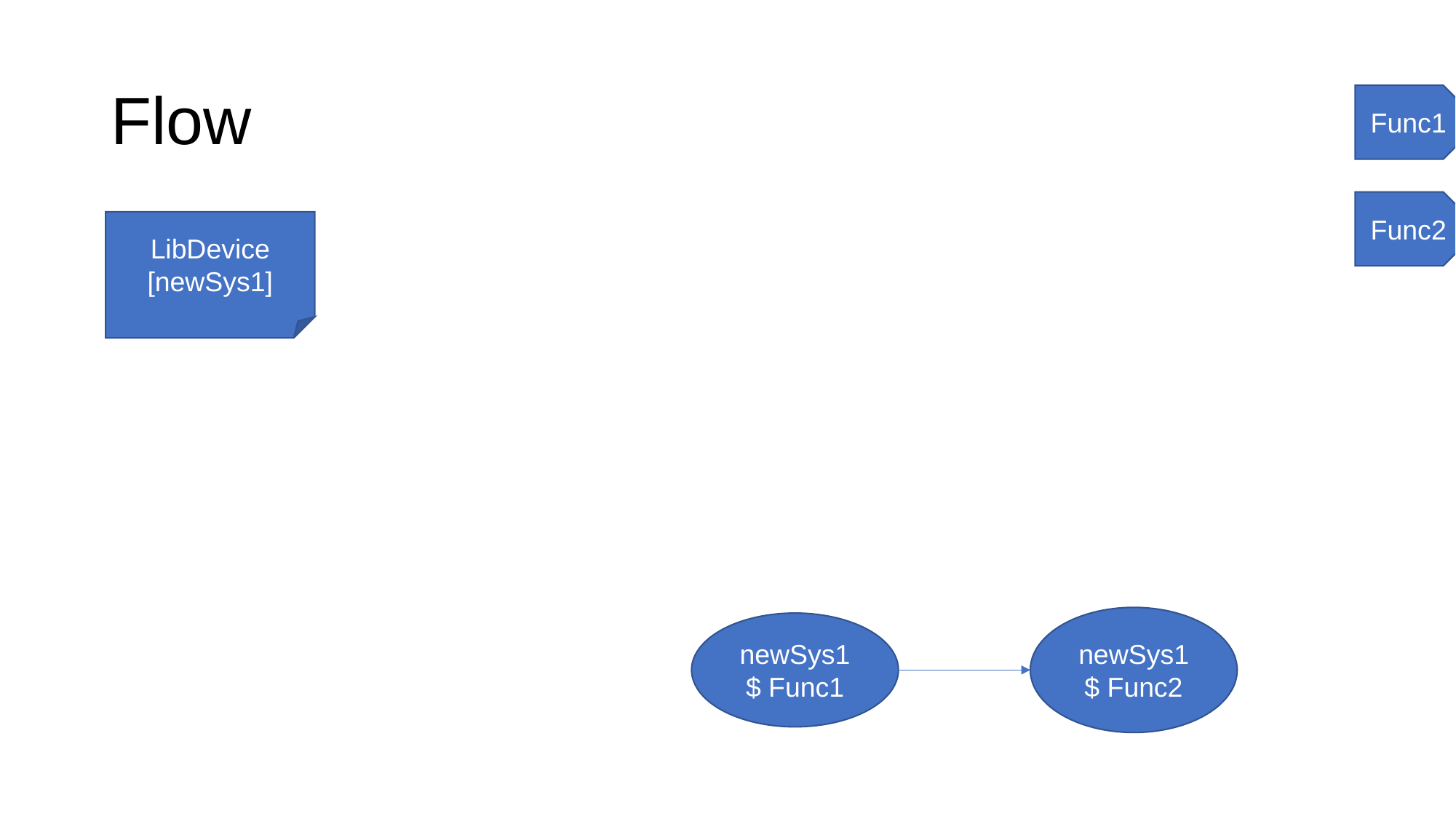

# Flow
Func1
Func2
LibDevice
[newSys1]
newSys1$ Func2
newSys1$ Func1